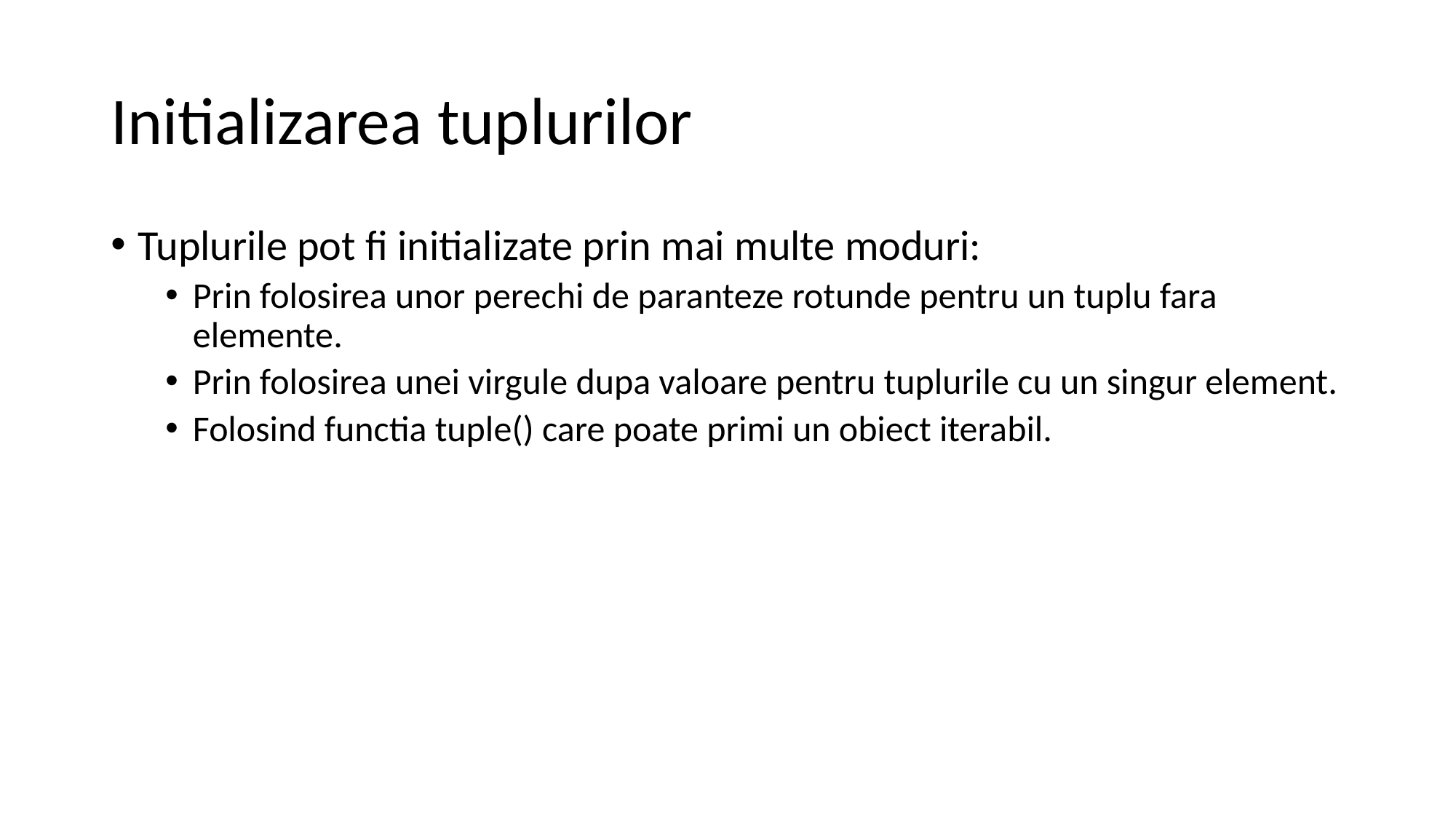

# Initializarea tuplurilor
Tuplurile pot fi initializate prin mai multe moduri:
Prin folosirea unor perechi de paranteze rotunde pentru un tuplu fara elemente.
Prin folosirea unei virgule dupa valoare pentru tuplurile cu un singur element.
Folosind functia tuple() care poate primi un obiect iterabil.